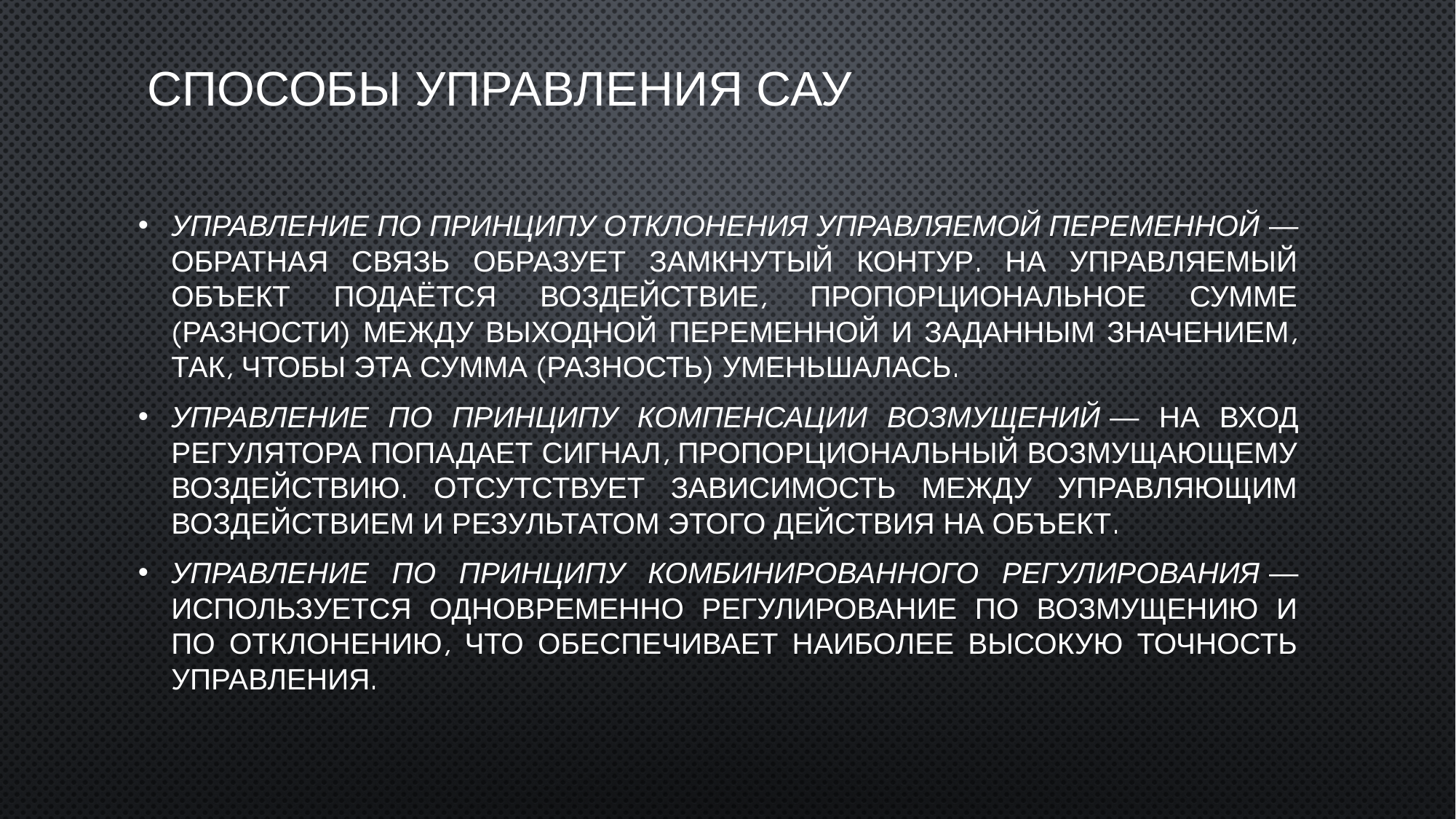

# Способы управления сау
Управление по принципу отклонения управляемой переменной — обратная связь образует замкнутый контур. На управляемый объект подаётся воздействие, пропорциональное сумме (разности) между выходной переменной и заданным значением, так, чтобы эта сумма (разность) уменьшалась.
Управление по принципу компенсации возмущений — на вход регулятора попадает сигнал, пропорциональный возмущающему воздействию. Отсутствует зависимость между управляющим воздействием и результатом этого действия на объект.
Управление по принципу комбинированного регулирования — используется одновременно регулирование по возмущению и по отклонению, что обеспечивает наиболее высокую точность управления.